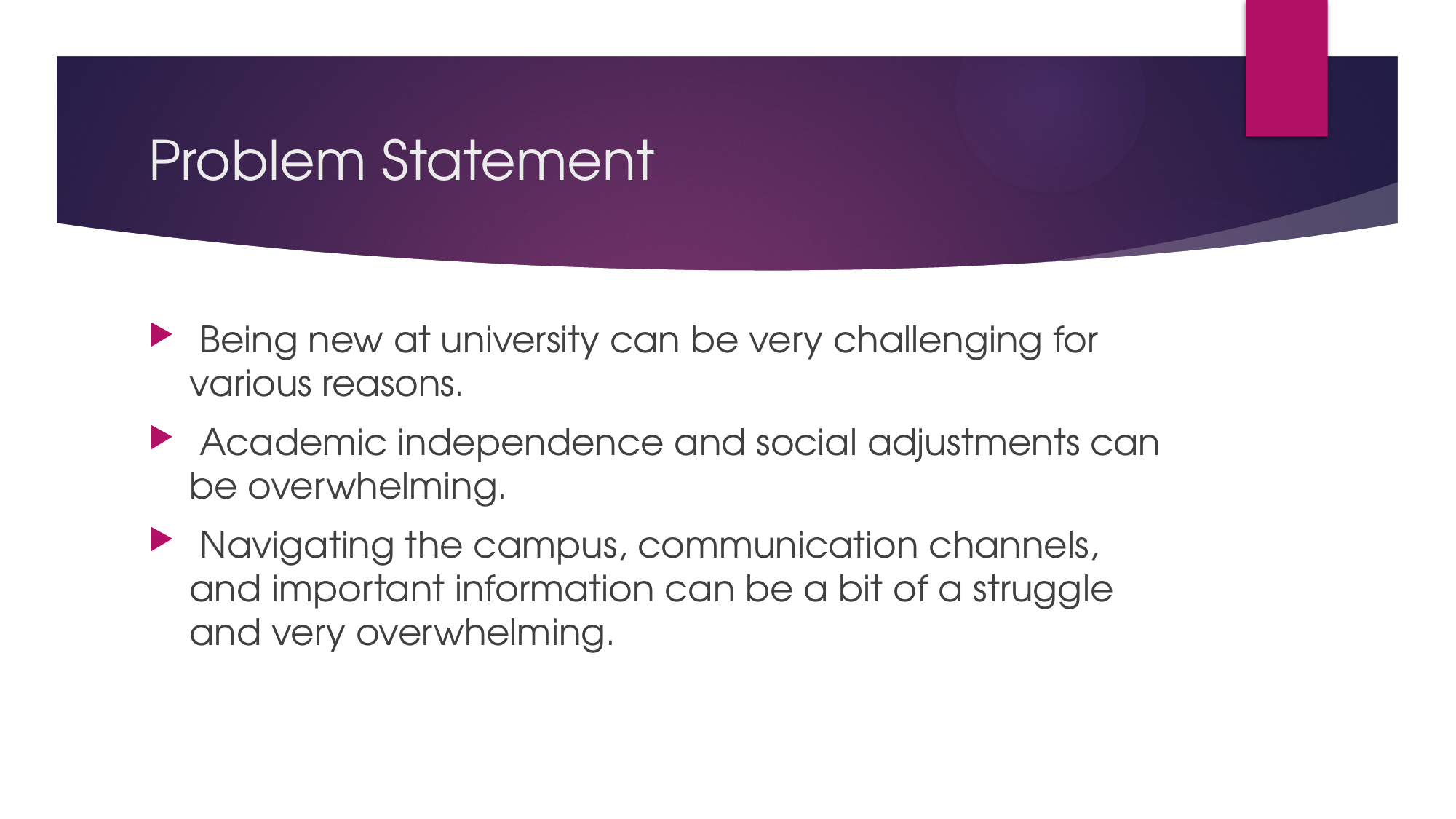

# Problem Statement
 Being new at university can be very challenging for various reasons.
 Academic independence and social adjustments can be overwhelming.
 Navigating the campus, communication channels, and important information can be a bit of a struggle and very overwhelming.